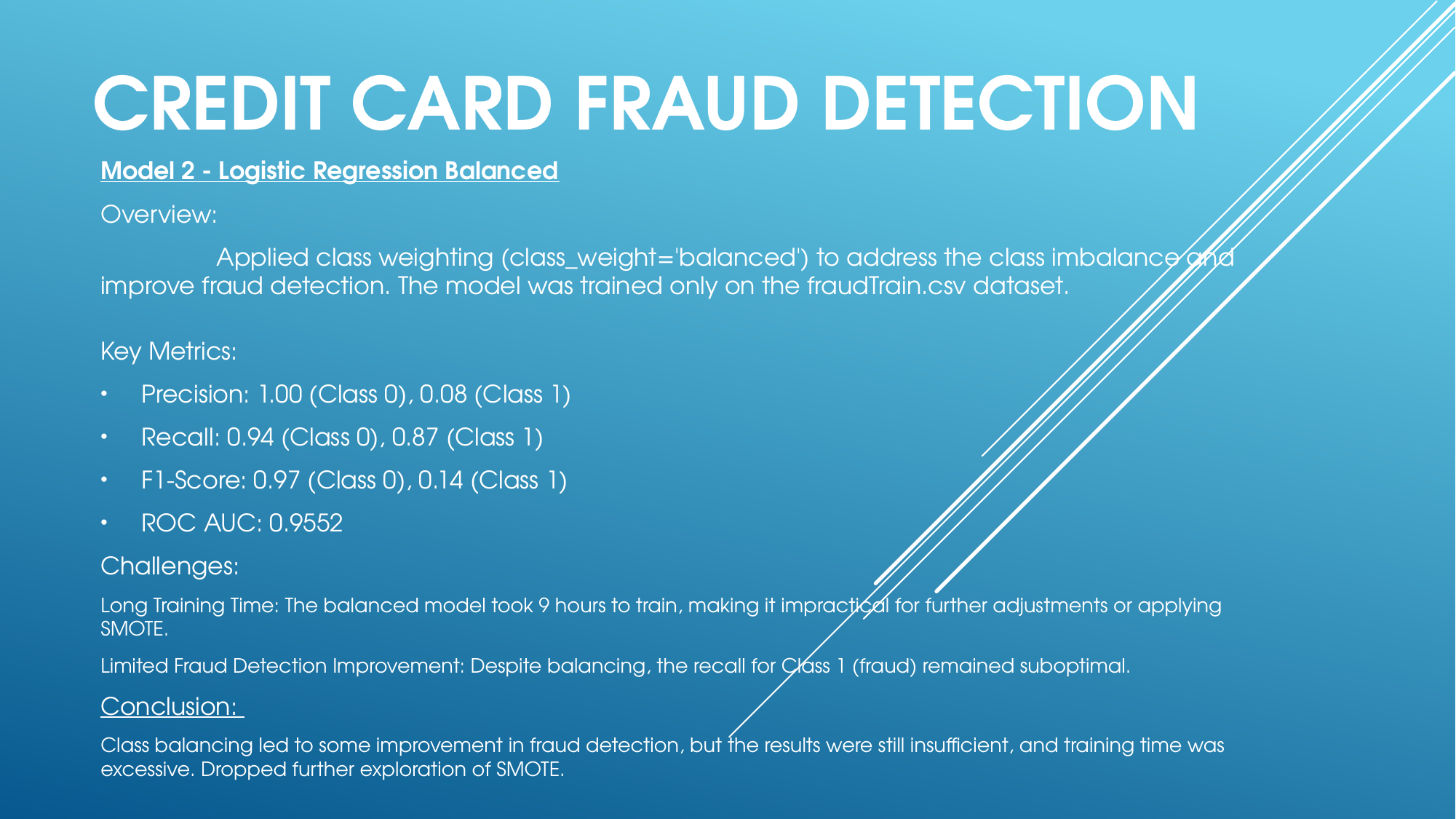

# Credit Card Fraud Detection
Model 2 - Logistic Regression Balanced
Overview:
	 Applied class weighting (class_weight='balanced') to address the class imbalance and improve fraud detection. The model was trained only on the fraudTrain.csv dataset.

Key Metrics:
Precision: 1.00 (Class 0), 0.08 (Class 1)
Recall: 0.94 (Class 0), 0.87 (Class 1)
F1-Score: 0.97 (Class 0), 0.14 (Class 1)
ROC AUC: 0.9552
Challenges:
Long Training Time: The balanced model took 9 hours to train, making it impractical for further adjustments or applying SMOTE.
Limited Fraud Detection Improvement: Despite balancing, the recall for Class 1 (fraud) remained suboptimal.
Conclusion:
Class balancing led to some improvement in fraud detection, but the results were still insufficient, and training time was excessive. Dropped further exploration of SMOTE.